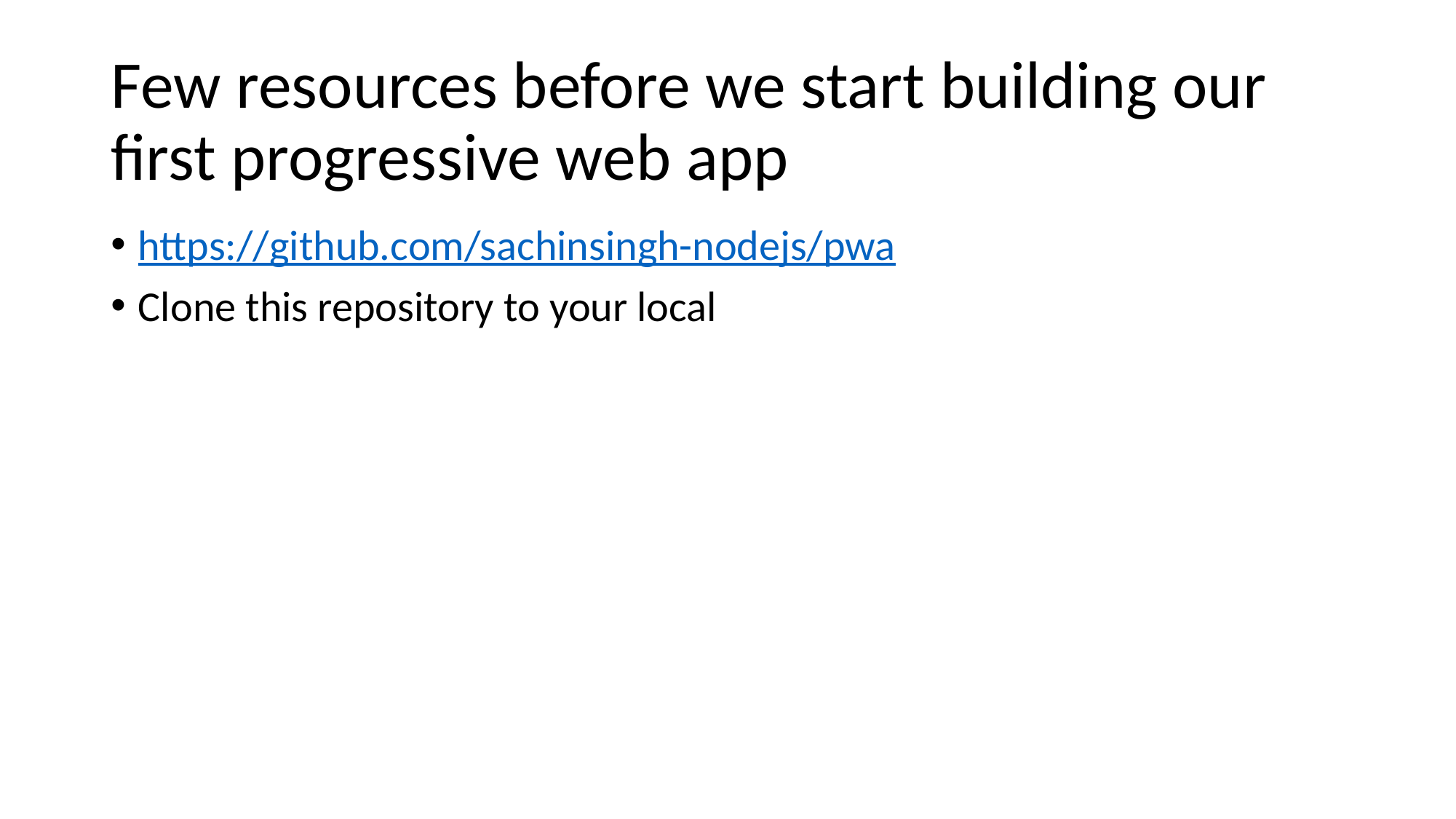

# Few resources before we start building our first progressive web app
https://github.com/sachinsingh-nodejs/pwa
Clone this repository to your local